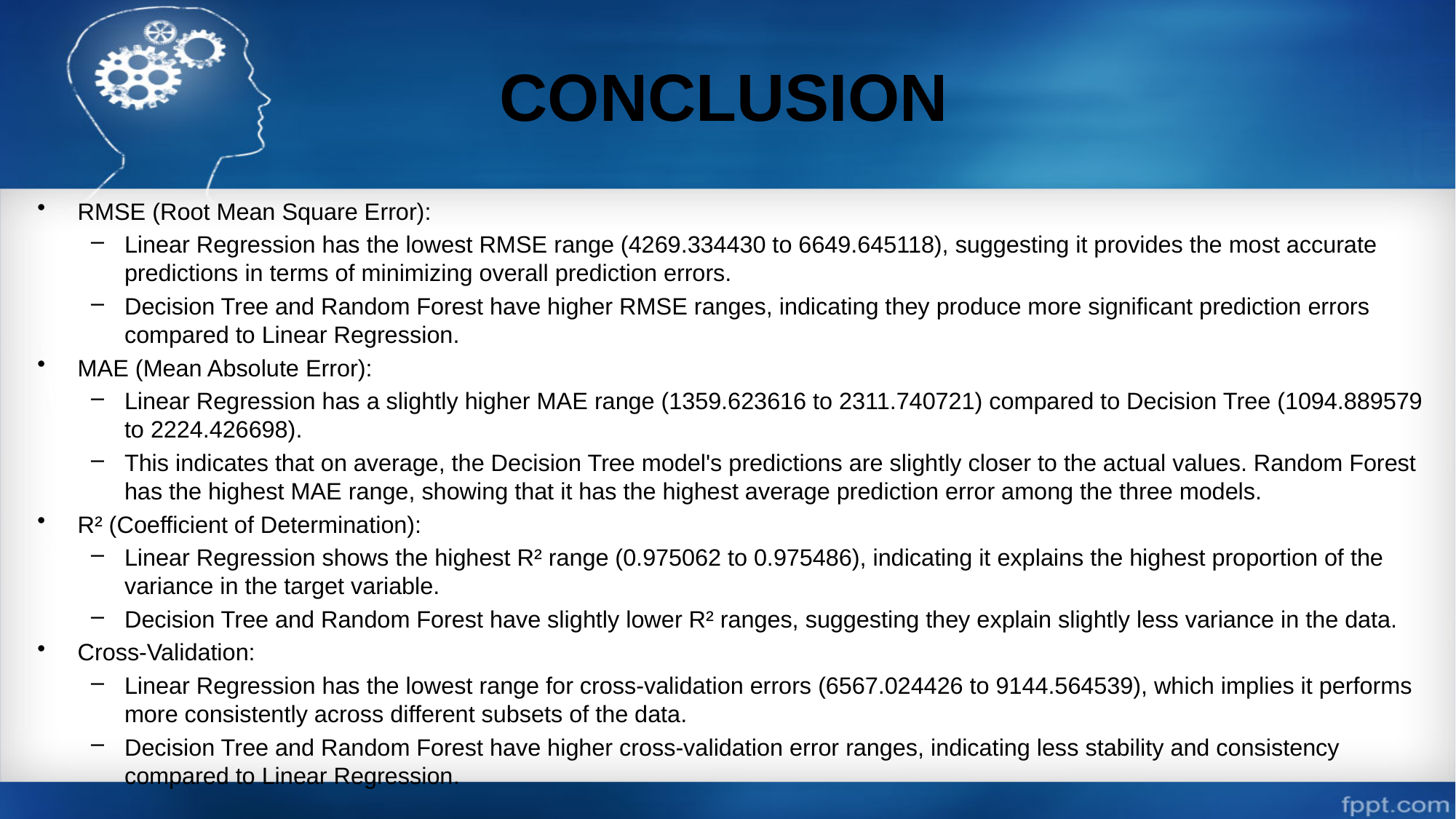

# CONCLUSION
RMSE (Root Mean Square Error):
Linear Regression has the lowest RMSE range (4269.334430 to 6649.645118), suggesting it provides the most accurate predictions in terms of minimizing overall prediction errors.
Decision Tree and Random Forest have higher RMSE ranges, indicating they produce more significant prediction errors compared to Linear Regression.
MAE (Mean Absolute Error):
Linear Regression has a slightly higher MAE range (1359.623616 to 2311.740721) compared to Decision Tree (1094.889579 to 2224.426698).
This indicates that on average, the Decision Tree model's predictions are slightly closer to the actual values. Random Forest has the highest MAE range, showing that it has the highest average prediction error among the three models.
R² (Coefficient of Determination):
Linear Regression shows the highest R² range (0.975062 to 0.975486), indicating it explains the highest proportion of the variance in the target variable.
Decision Tree and Random Forest have slightly lower R² ranges, suggesting they explain slightly less variance in the data.
Cross-Validation:
Linear Regression has the lowest range for cross-validation errors (6567.024426 to 9144.564539), which implies it performs more consistently across different subsets of the data.
Decision Tree and Random Forest have higher cross-validation error ranges, indicating less stability and consistency compared to Linear Regression.